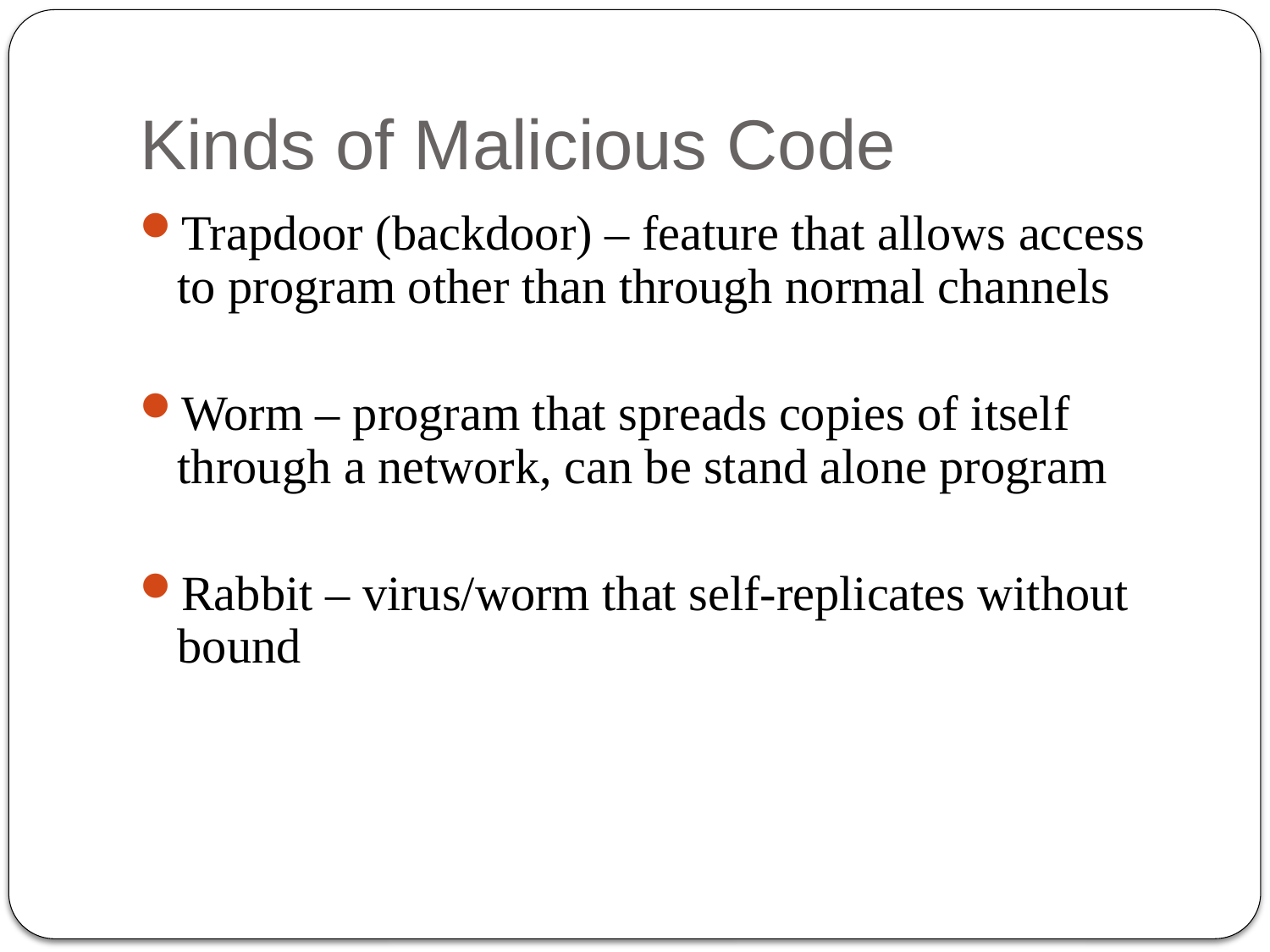

# Kinds of Malicious Code
Trapdoor (backdoor) – feature that allows access to program other than through normal channels

Worm – program that spreads copies of itself through a network, can be stand alone program

Rabbit – virus/worm that self-replicates without bound